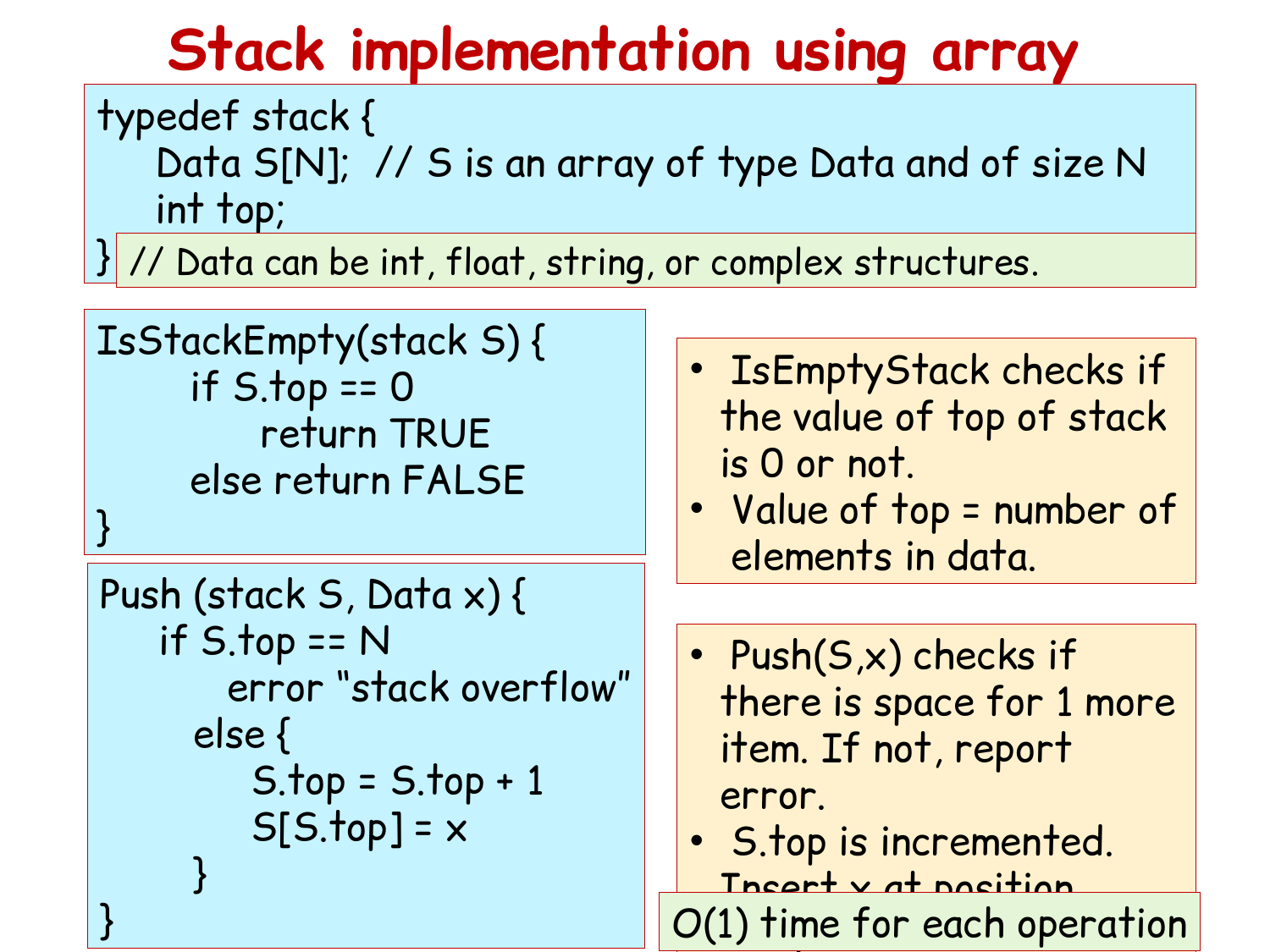

# Stack implementation using array
typedef stack {
     Data S[N];  // S is an array of type Data and of size N
     int top;
}

// Data can be int, float, string, or complex structures.
IsStackEmpty(stack S) {
        if S.top == 0
              return TRUE
        else return FALSE
}
 IsEmptyStack checks if the value of top of stack is 0 or not.
 Value of top = number of  elements in data.
Push (stack S, Data x) {
     if S.top == N
	error “stack overflow”
        else {
	  S.top = S.top + 1
	  S[S.top] = x
        }
}
 Push(S,x) checks if there is space for 1 more item. If not, report error.
 S.top is incremented. Insert x at position S.top.
7
O(1) time for each operation